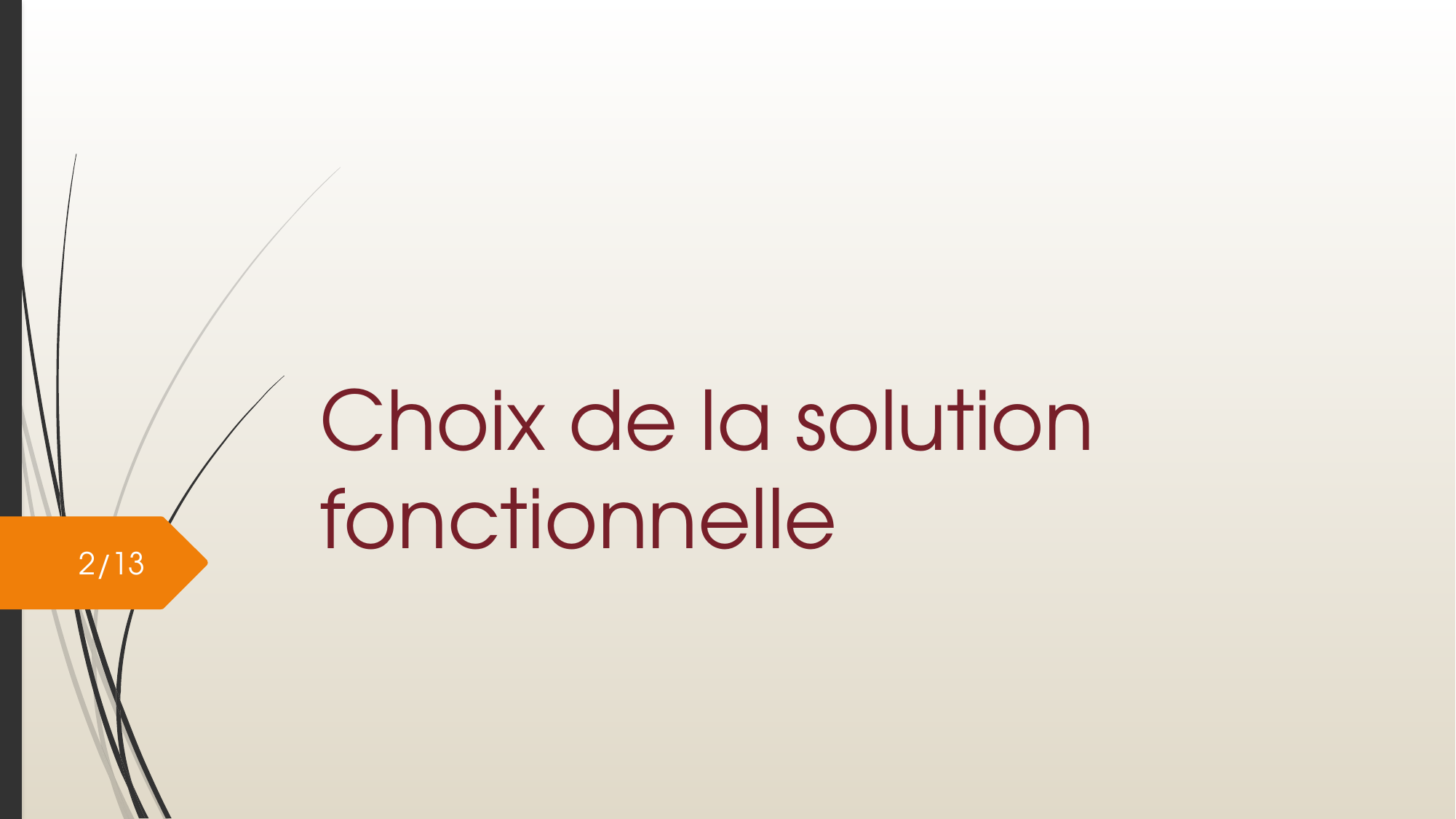

# Choix de la solution fonctionnelle
2/13